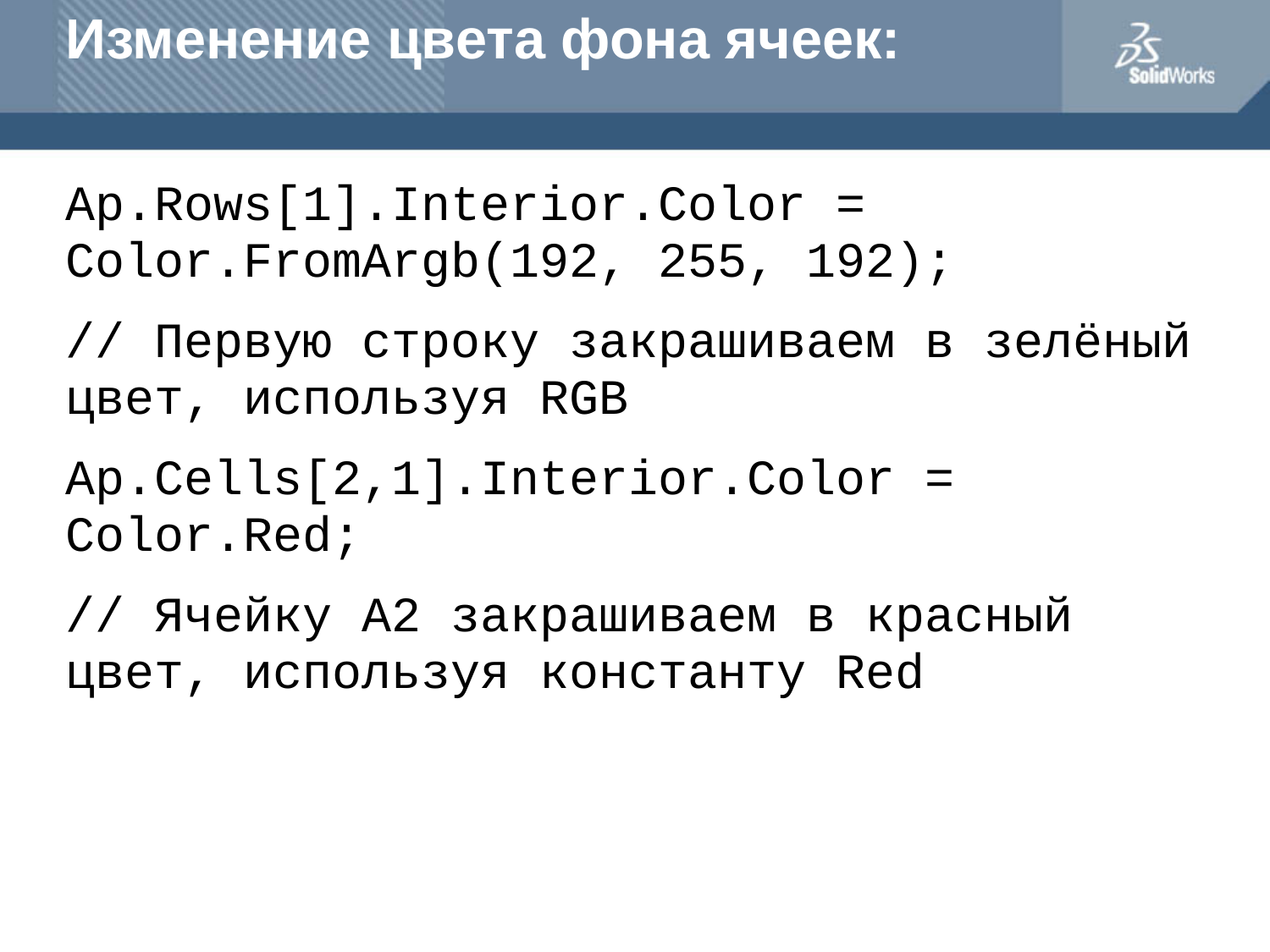

# Изменение цвета фона ячеек:
Ap.Rows[1].Interior.Color = Color.FromArgb(192, 255, 192);
// Первую строку закрашиваем в зелёный цвет, используя RGB
Ap.Cells[2,1].Interior.Color = Color.Red;
// Ячейку A2 закрашиваем в красный цвет, используя константу Red